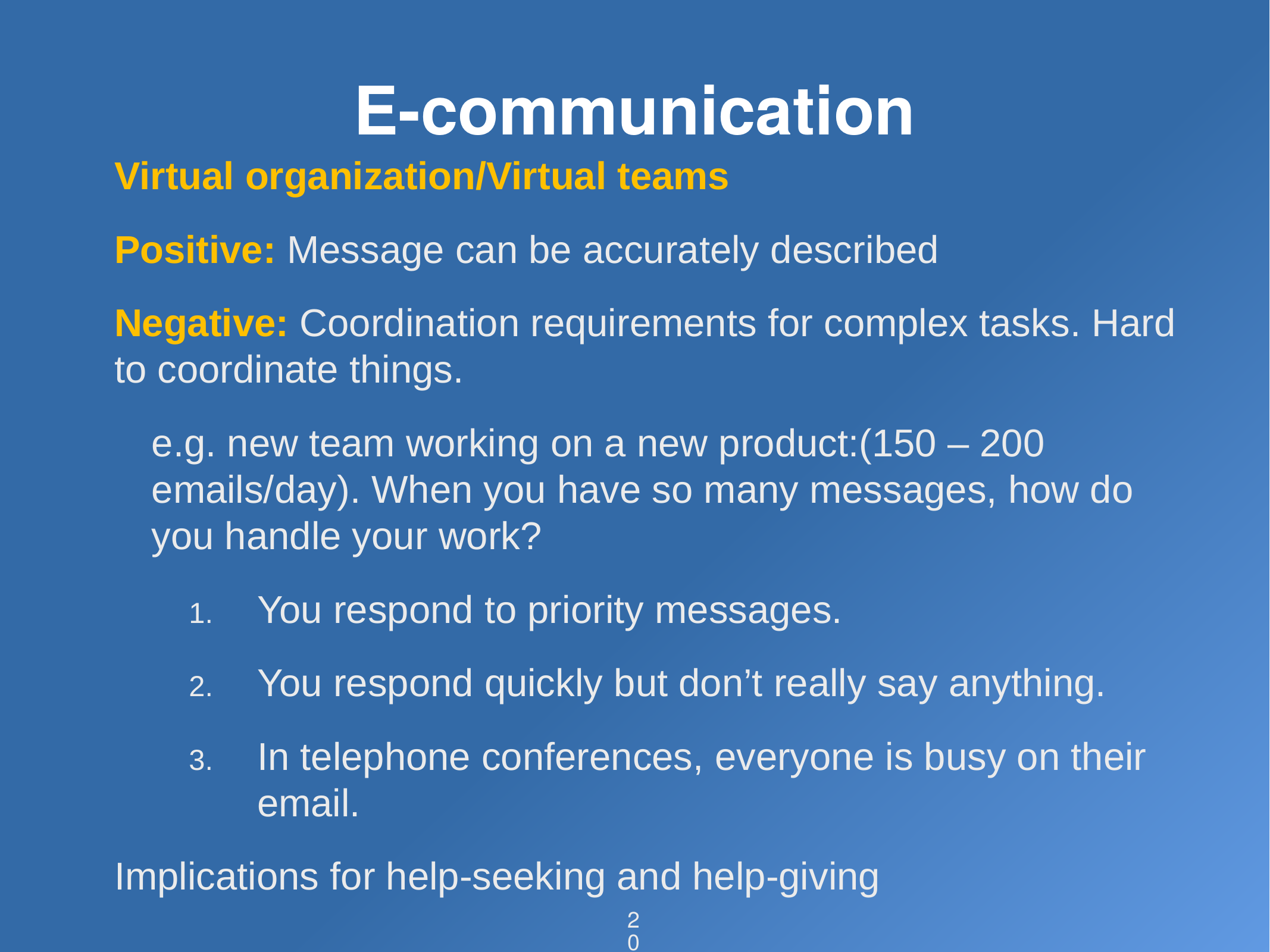

# E-communication
Virtual organization/Virtual teams
Positive: Message can be accurately described
Negative: Coordination requirements for complex tasks. Hard to coordinate things.
e.g. new team working on a new product:(150 – 200 emails/day). When you have so many messages, how do you handle your work?
You respond to priority messages.
You respond quickly but don’t really say anything.
In telephone conferences, everyone is busy on their email.
Implications for help-seeking and help-giving
20